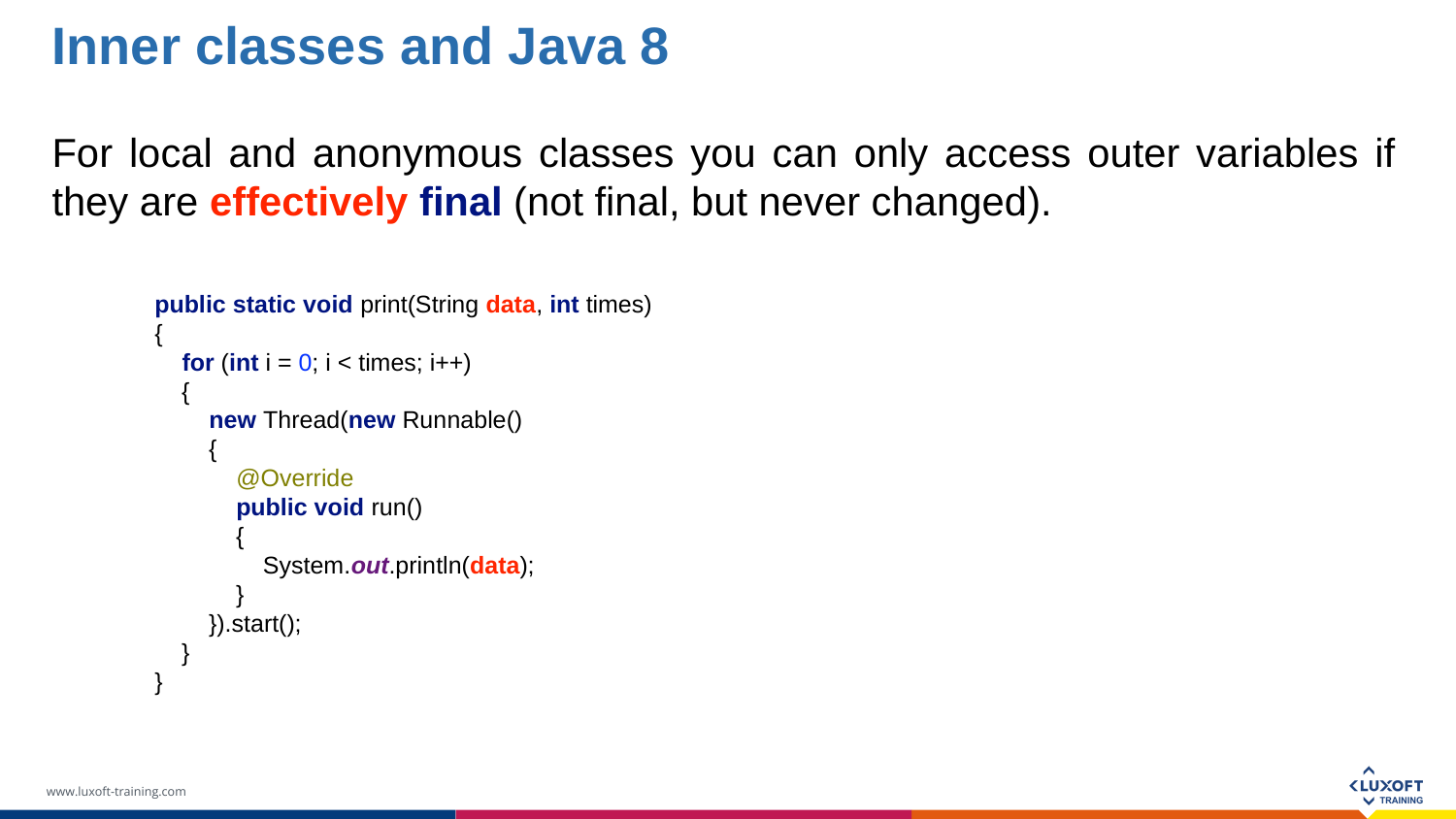

Inner classes and Java 8
For local and anonymous classes you can only access outer variables if they are effectively final (not final, but never changed).
public static void print(String data, int times)
{
    for (int i = 0; i < times; i++)
    {
        new Thread(new Runnable()
        {
            @Override
            public void run()
            {
                System.out.println(data);
            }
        }).start();
    }
}